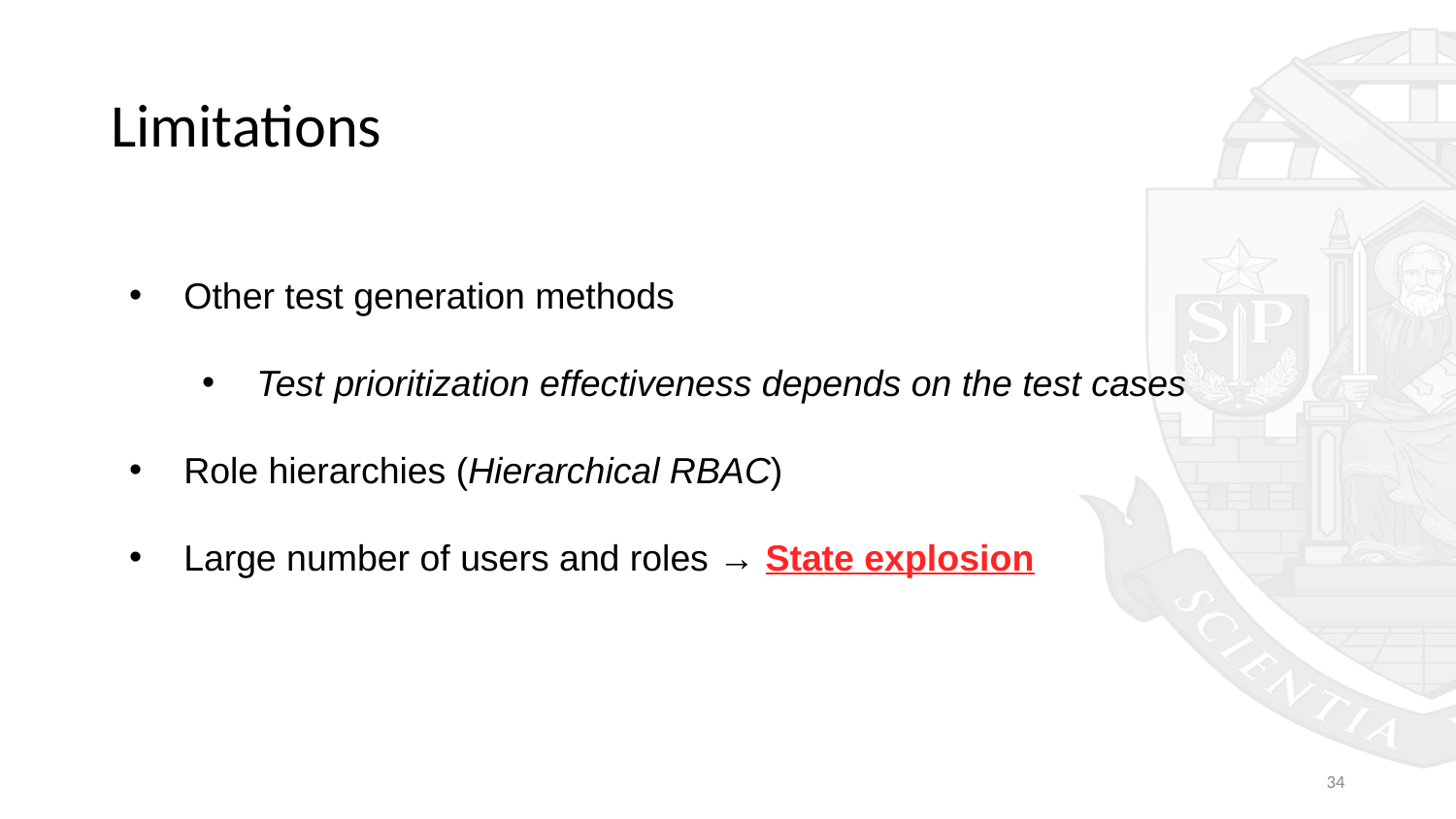

# Limitations
Other test generation methods
Test prioritization effectiveness depends on the test cases
Role hierarchies (Hierarchical RBAC)
Large number of users and roles → State explosion
34